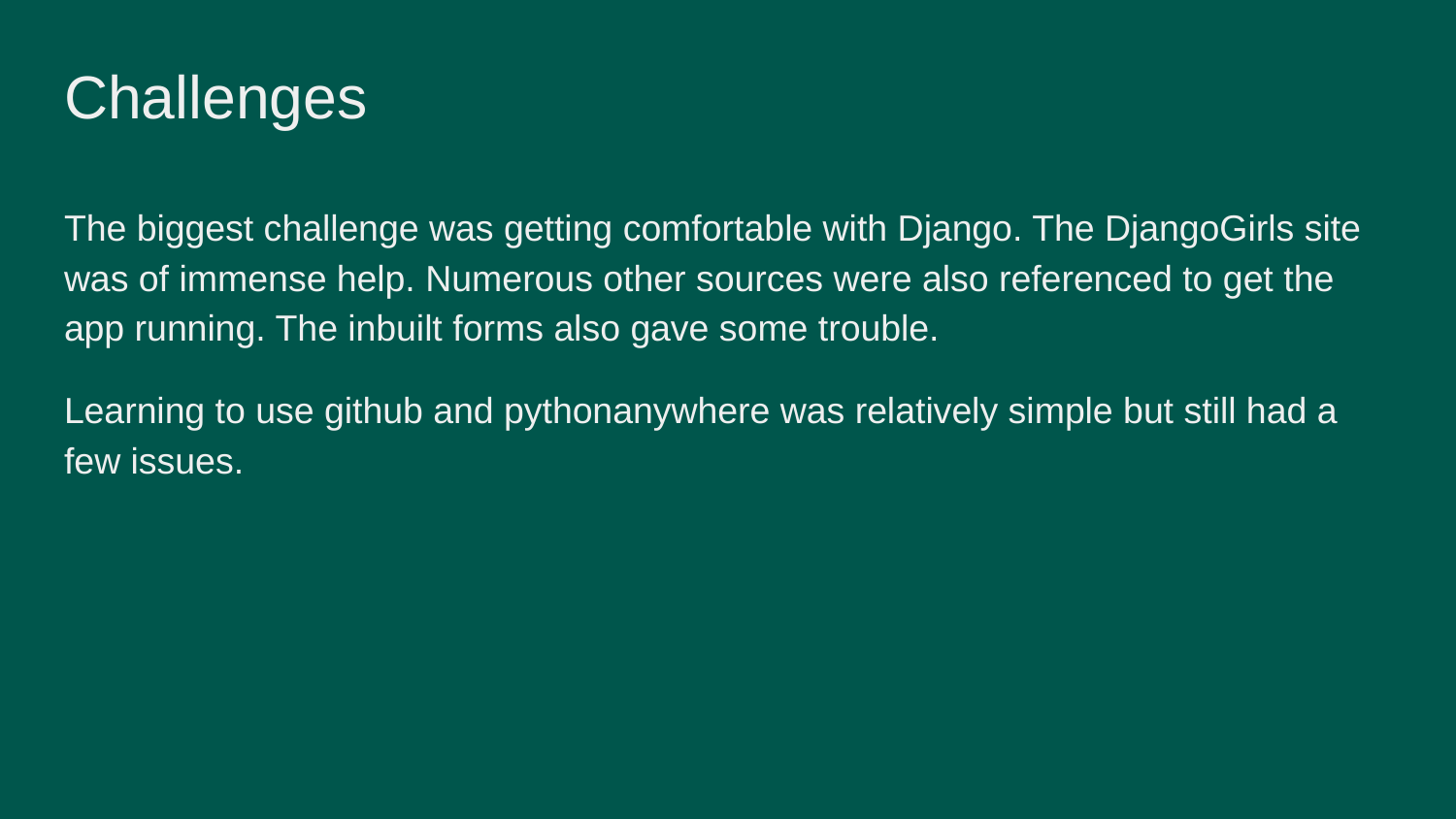

Challenges
The biggest challenge was getting comfortable with Django. The DjangoGirls site was of immense help. Numerous other sources were also referenced to get the app running. The inbuilt forms also gave some trouble.
Learning to use github and pythonanywhere was relatively simple but still had a few issues.